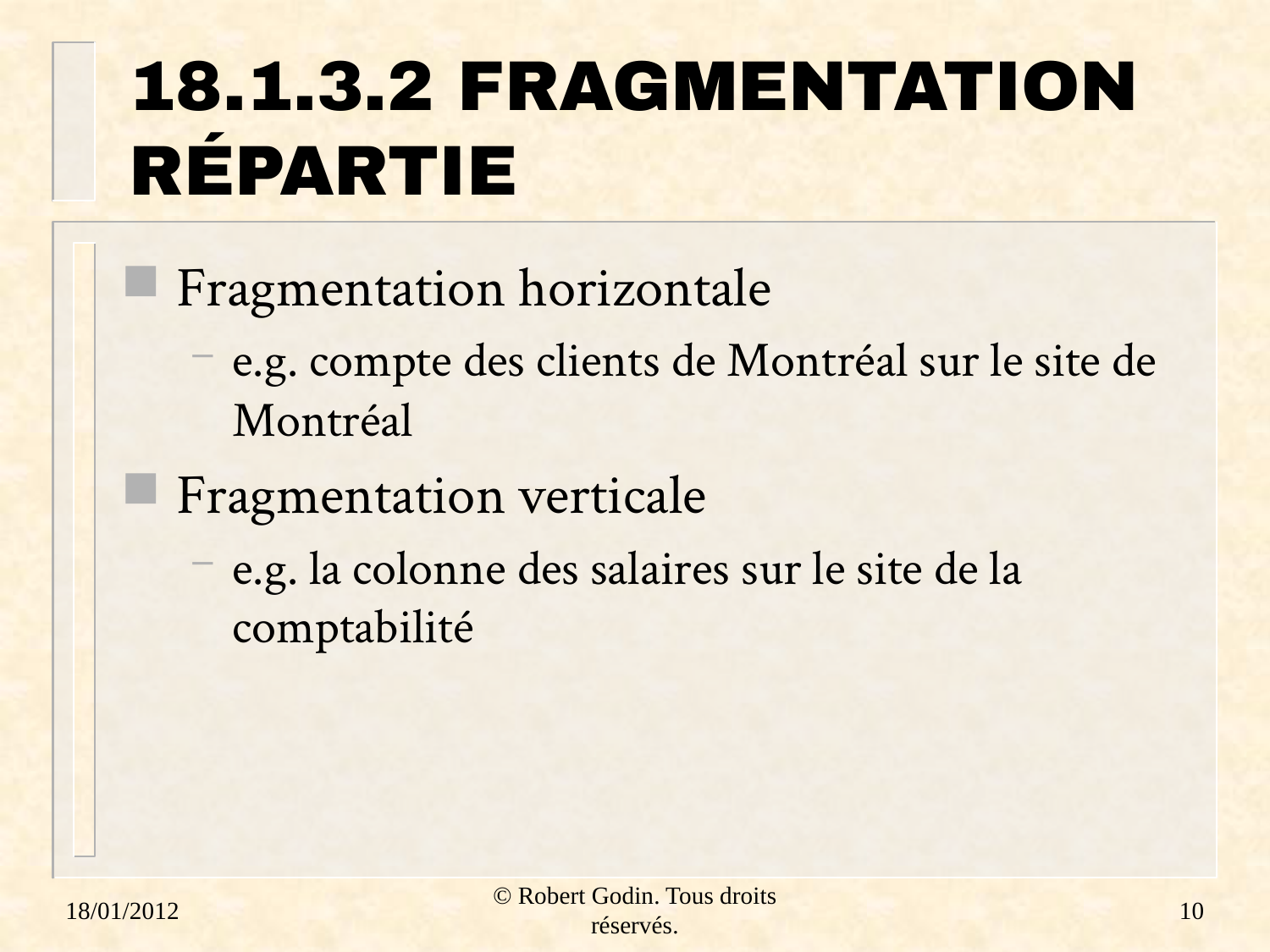

# 18.1.3.2 FRAGMENTATION RÉPARTIE
Fragmentation horizontale
e.g. compte des clients de Montréal sur le site de Montréal
Fragmentation verticale
e.g. la colonne des salaires sur le site de la comptabilité

18/01/2012
© Robert Godin. Tous droits réservés.
10